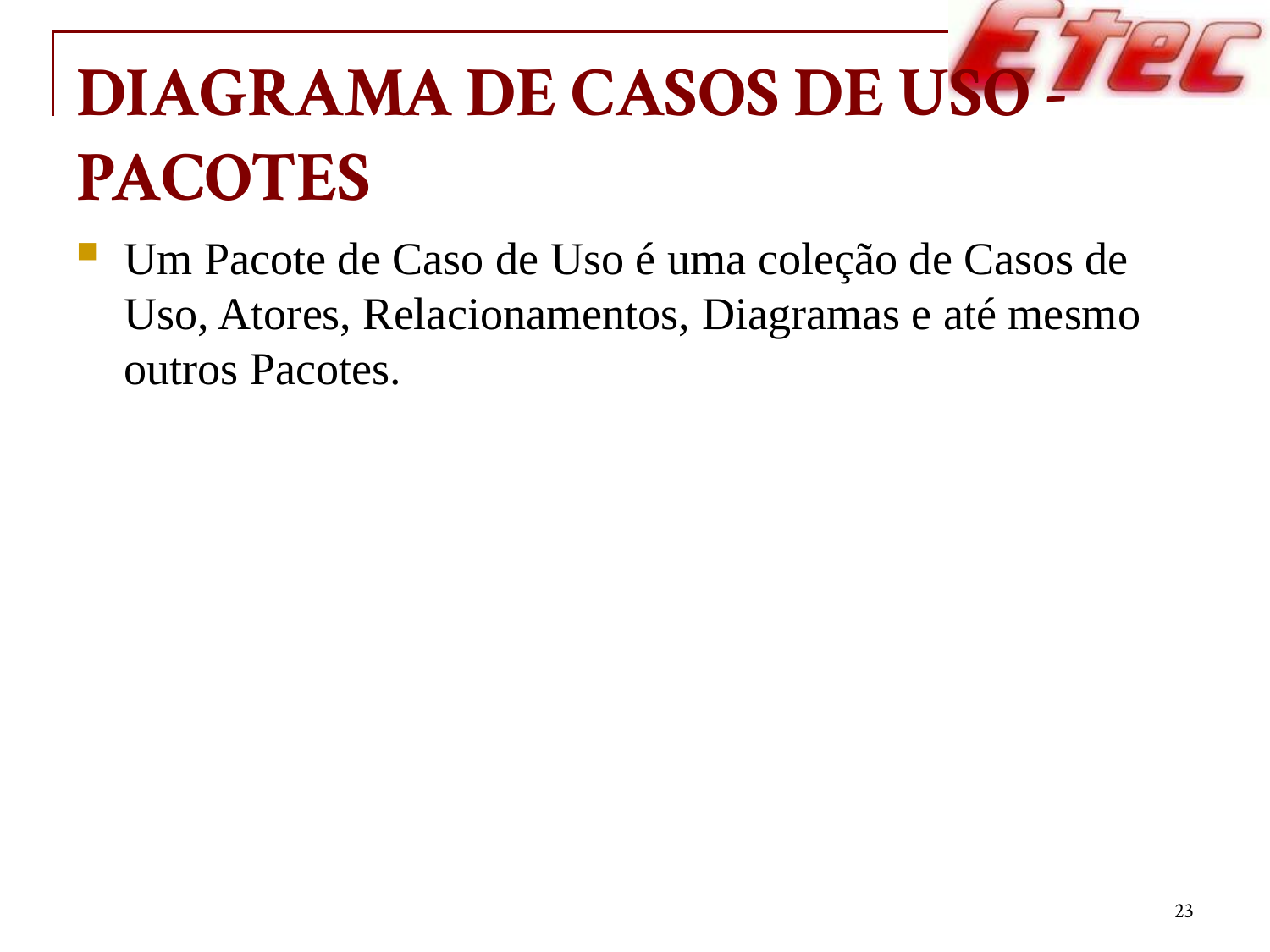

# Diagrama de Casos de Uso - Pacotes
Um Pacote de Caso de Uso é uma coleção de Casos de Uso, Atores, Relacionamentos, Diagramas e até mesmo outros Pacotes.
23